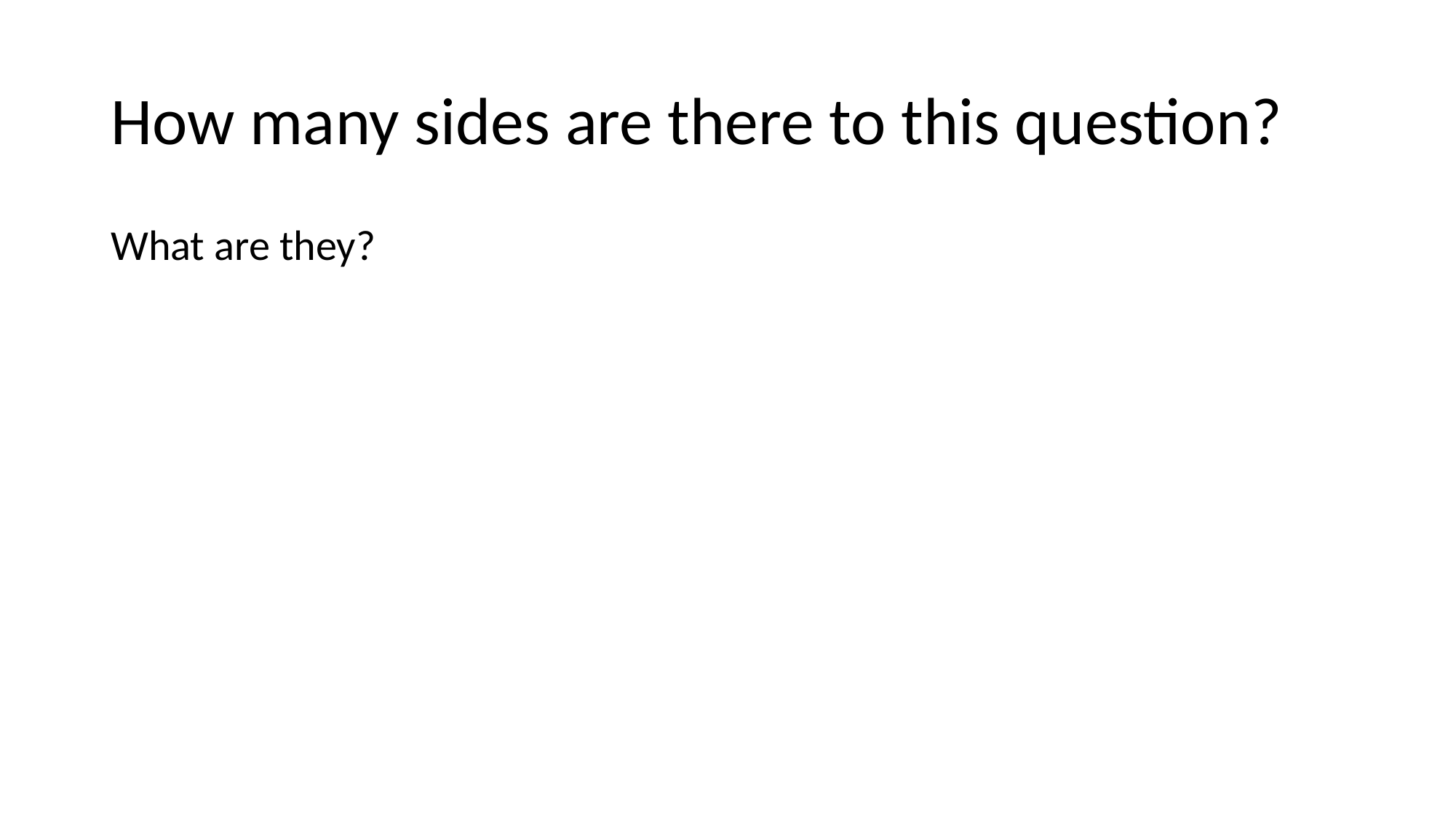

# How many sides are there to this question?
What are they?